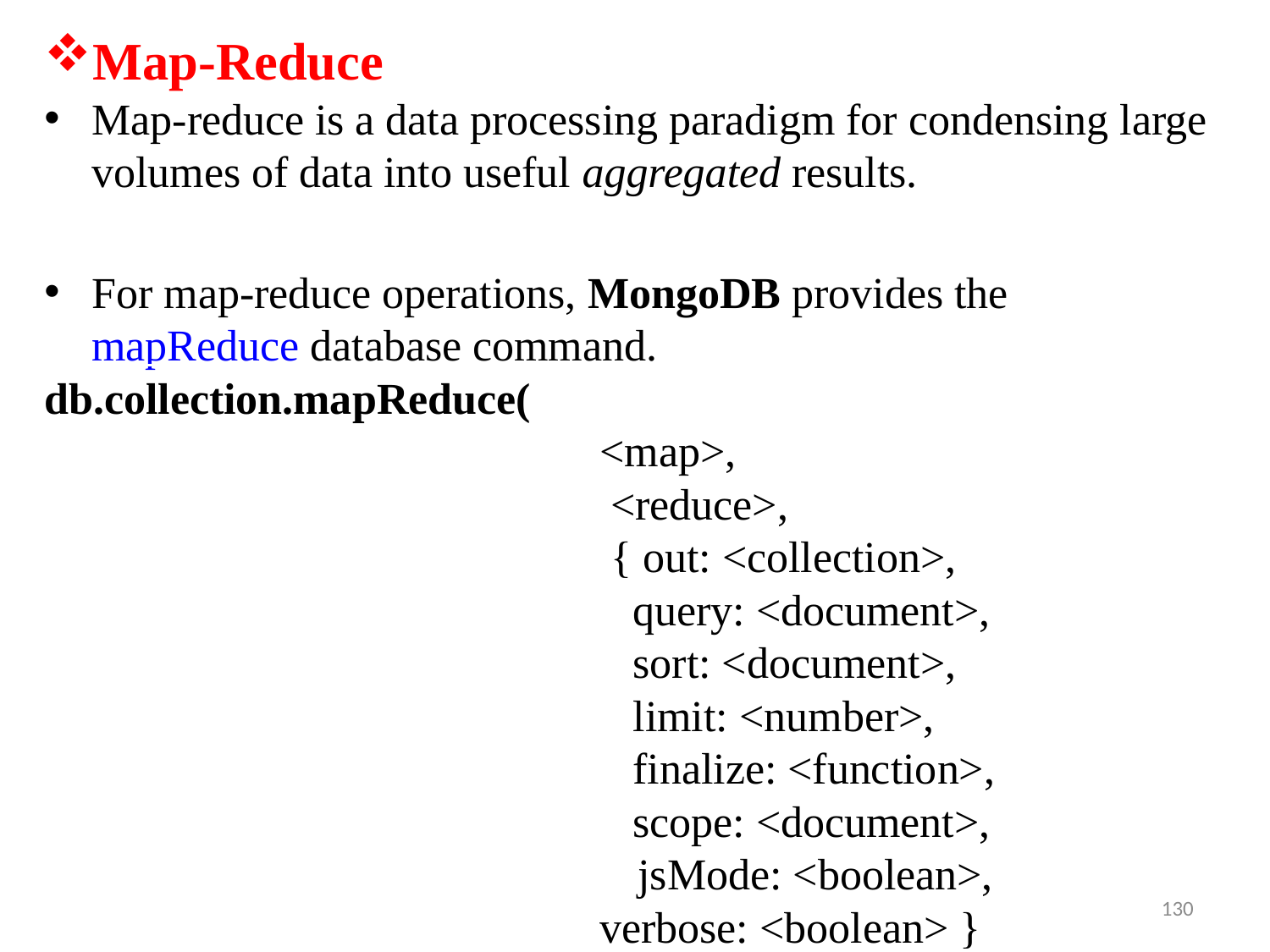

Map-Reduce
Map-reduce is a data processing paradigm for condensing large volumes of data into useful aggregated results.

For map-reduce operations, MongoDB provides the mapReduce database command.
db.collection.mapReduce(
					<map>,
					 <reduce>,
					 { out: <collection>,
					   query: <document>,
					   sort: <document>,
					   limit: <number>,
					   finalize: <function>,
					   scope: <document>,
     			               jsMode: <boolean>,
					verbose: <boolean> }
					)

130